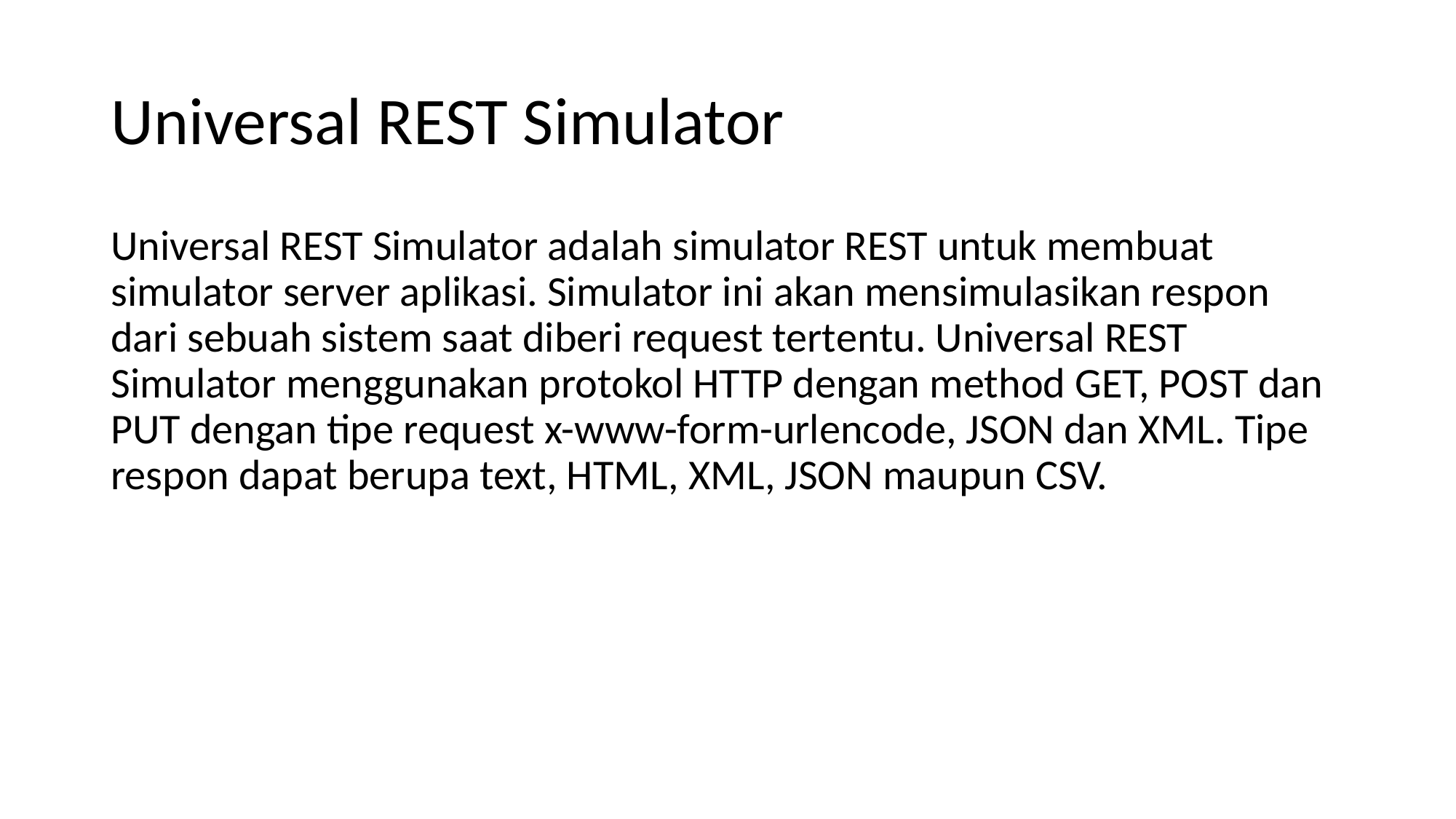

# Universal REST Simulator
Universal REST Simulator adalah simulator REST untuk membuat simulator server aplikasi. Simulator ini akan mensimulasikan respon dari sebuah sistem saat diberi request tertentu. Universal REST Simulator menggunakan protokol HTTP dengan method GET, POST dan PUT dengan tipe request x-www-form-urlencode, JSON dan XML. Tipe respon dapat berupa text, HTML, XML, JSON maupun CSV.